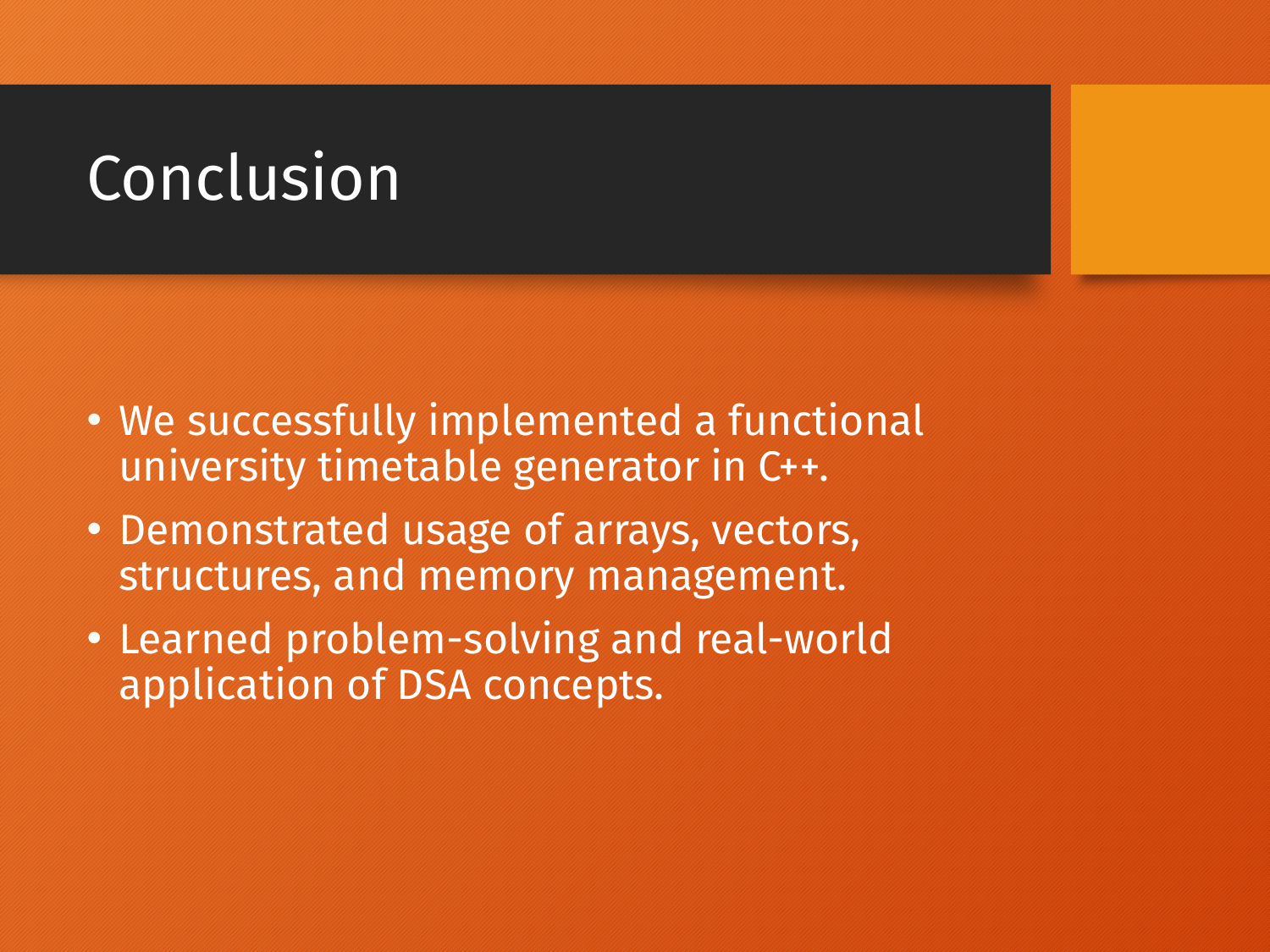

# Conclusion

We successfully implemented a functional university timetable generator in C++.
Demonstrated usage of arrays, vectors, structures, and memory management.
Learned problem-solving and real-world application of DSA concepts.